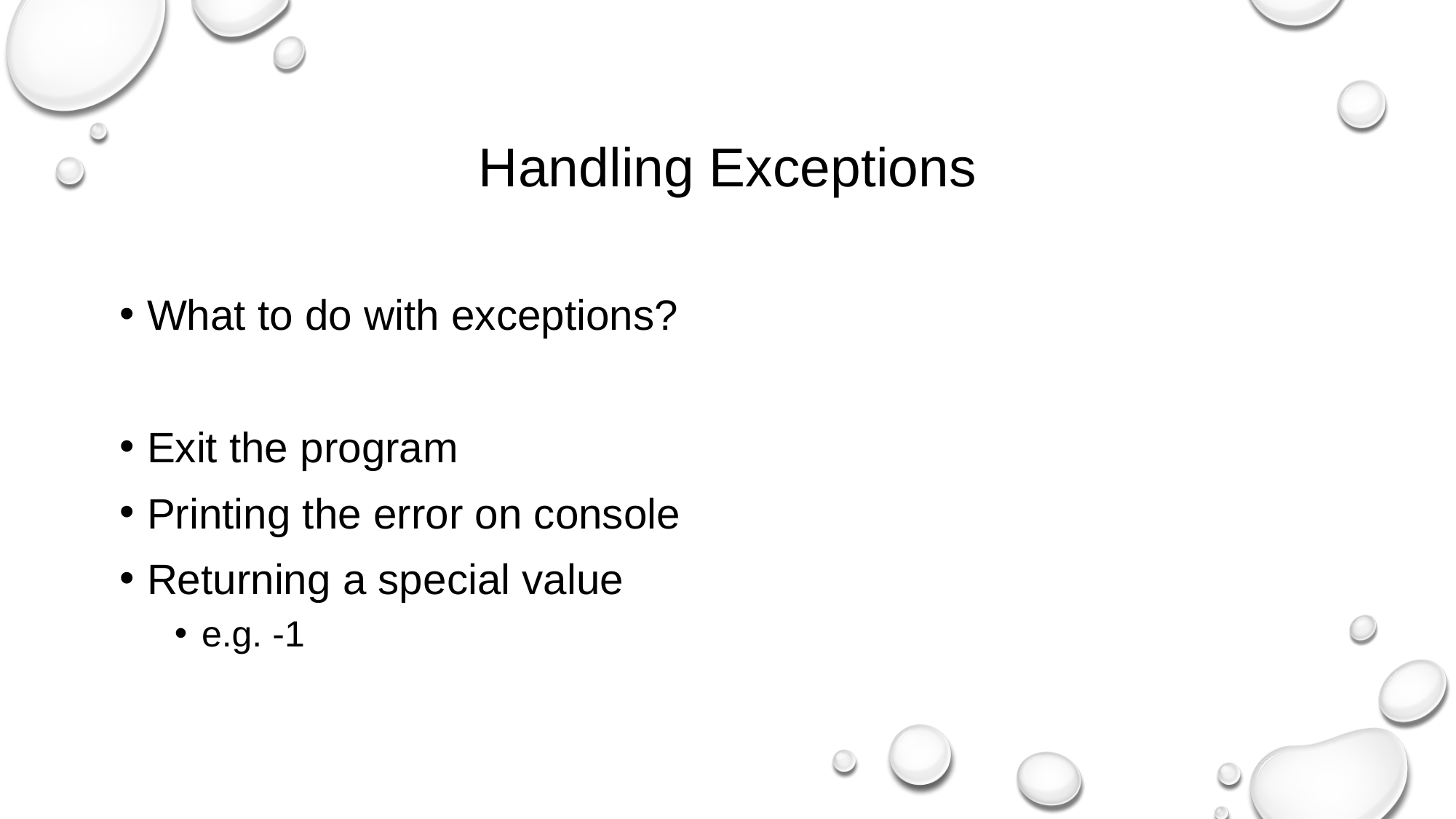

Handling Exceptions
What to do with exceptions?

Exit the program
Printing the error on console
Returning a special value
e.g. -1